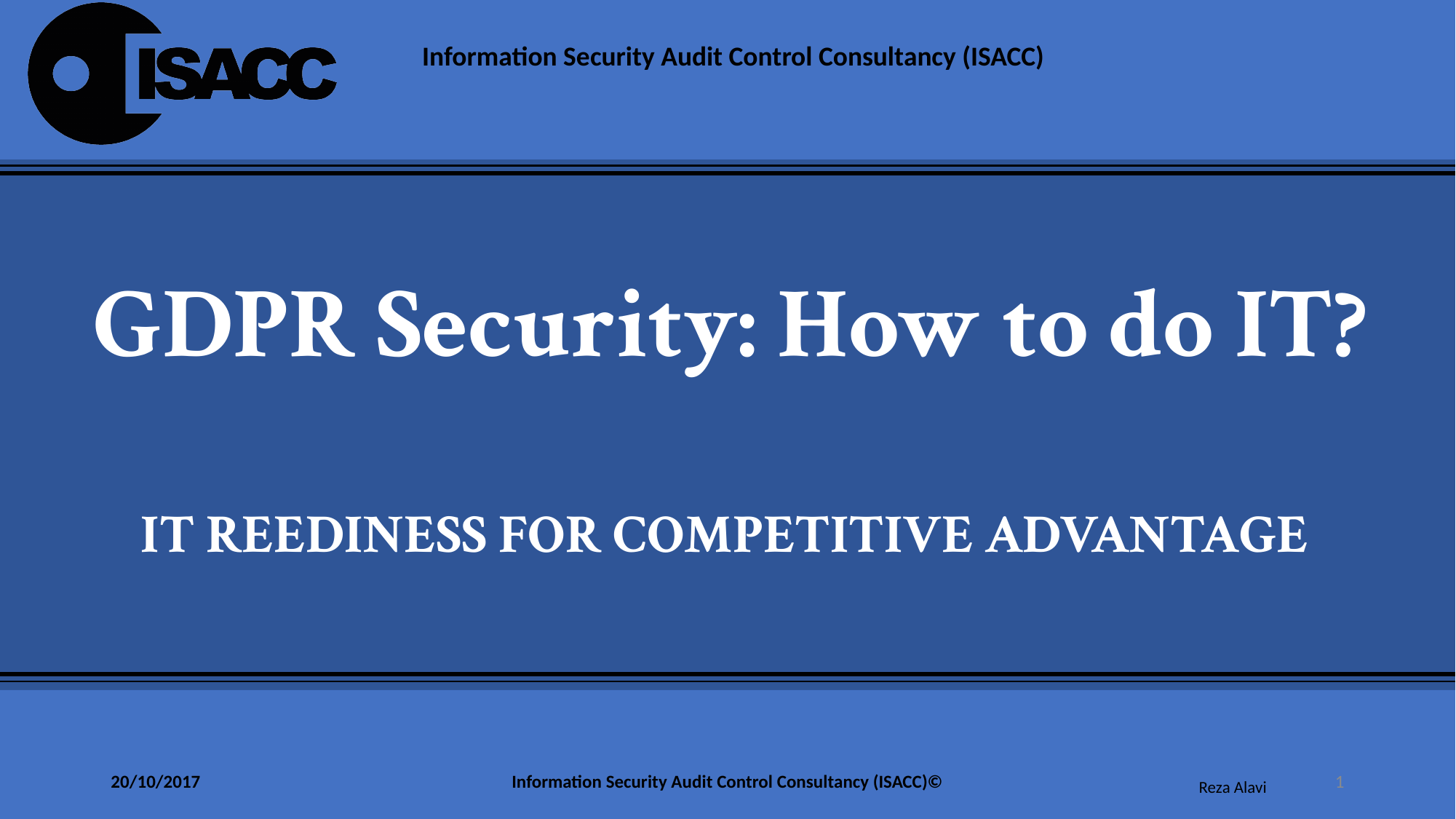

# GDPR Security: How to do IT? IT reediness for competitive advantage

Reza Alavi
20/10/2017
Information Security Audit Control Consultancy (ISACC)©
1